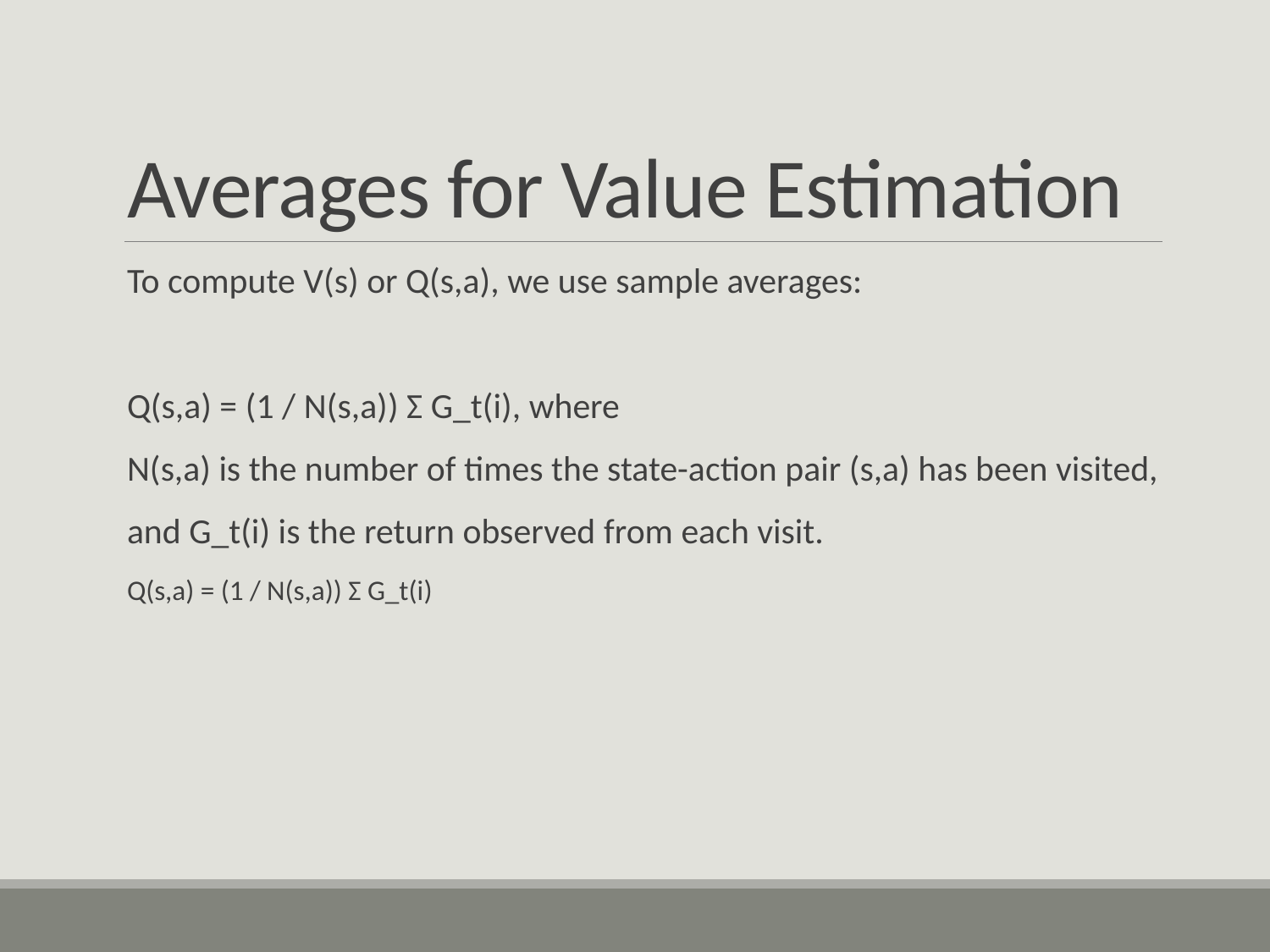

# Averages for Value Estimation
To compute V(s) or Q(s,a), we use sample averages:

Q(s,a) = (1 / N(s,a)) Σ G_t(i), where
N(s,a) is the number of times the state-action pair (s,a) has been visited,
and G_t(i) is the return observed from each visit.
Q(s,a) = (1 / N(s,a)) Σ G_t(i)